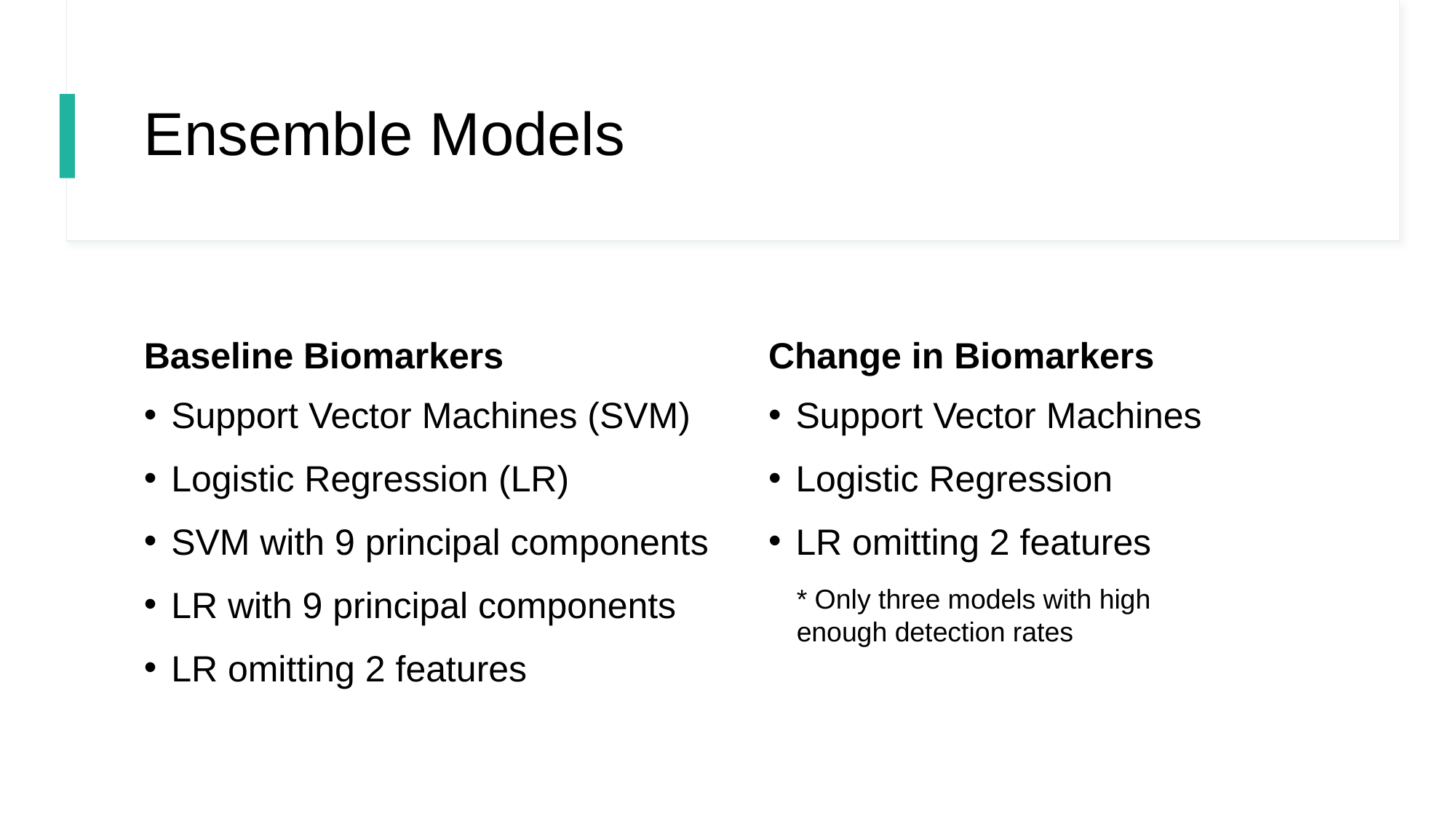

# Ensemble Models
Baseline Biomarkers
Change in Biomarkers
Support Vector Machines
Logistic Regression
LR omitting 2 features
Support Vector Machines (SVM)
Logistic Regression (LR)
SVM with 9 principal components
LR with 9 principal components
LR omitting 2 features
* Only three models with high enough detection rates